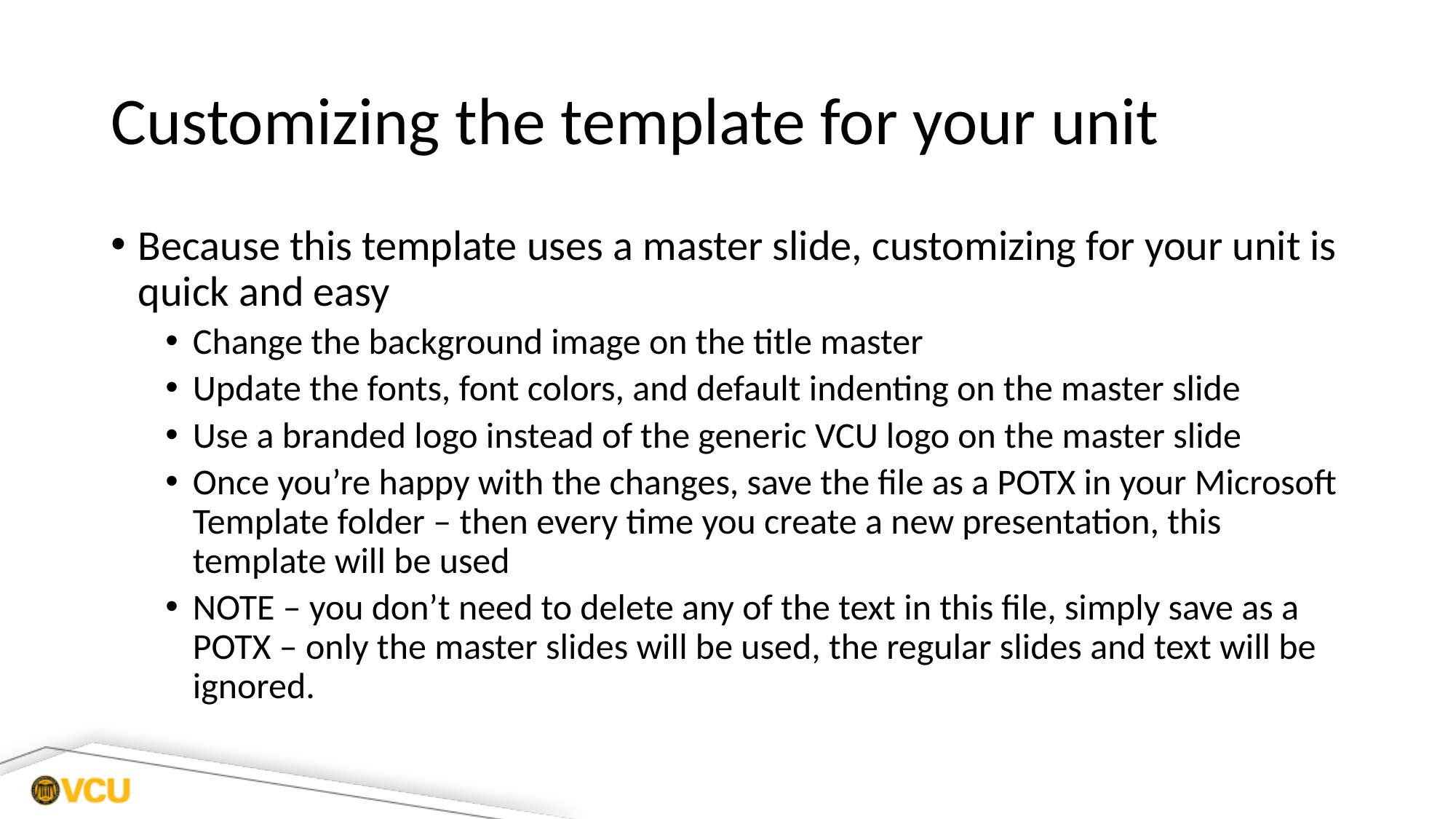

# Customizing the template for your unit
Because this template uses a master slide, customizing for your unit is quick and easy
Change the background image on the title master
Update the fonts, font colors, and default indenting on the master slide
Use a branded logo instead of the generic VCU logo on the master slide
Once you’re happy with the changes, save the file as a POTX in your Microsoft Template folder – then every time you create a new presentation, this template will be used
NOTE – you don’t need to delete any of the text in this file, simply save as a POTX – only the master slides will be used, the regular slides and text will be ignored.